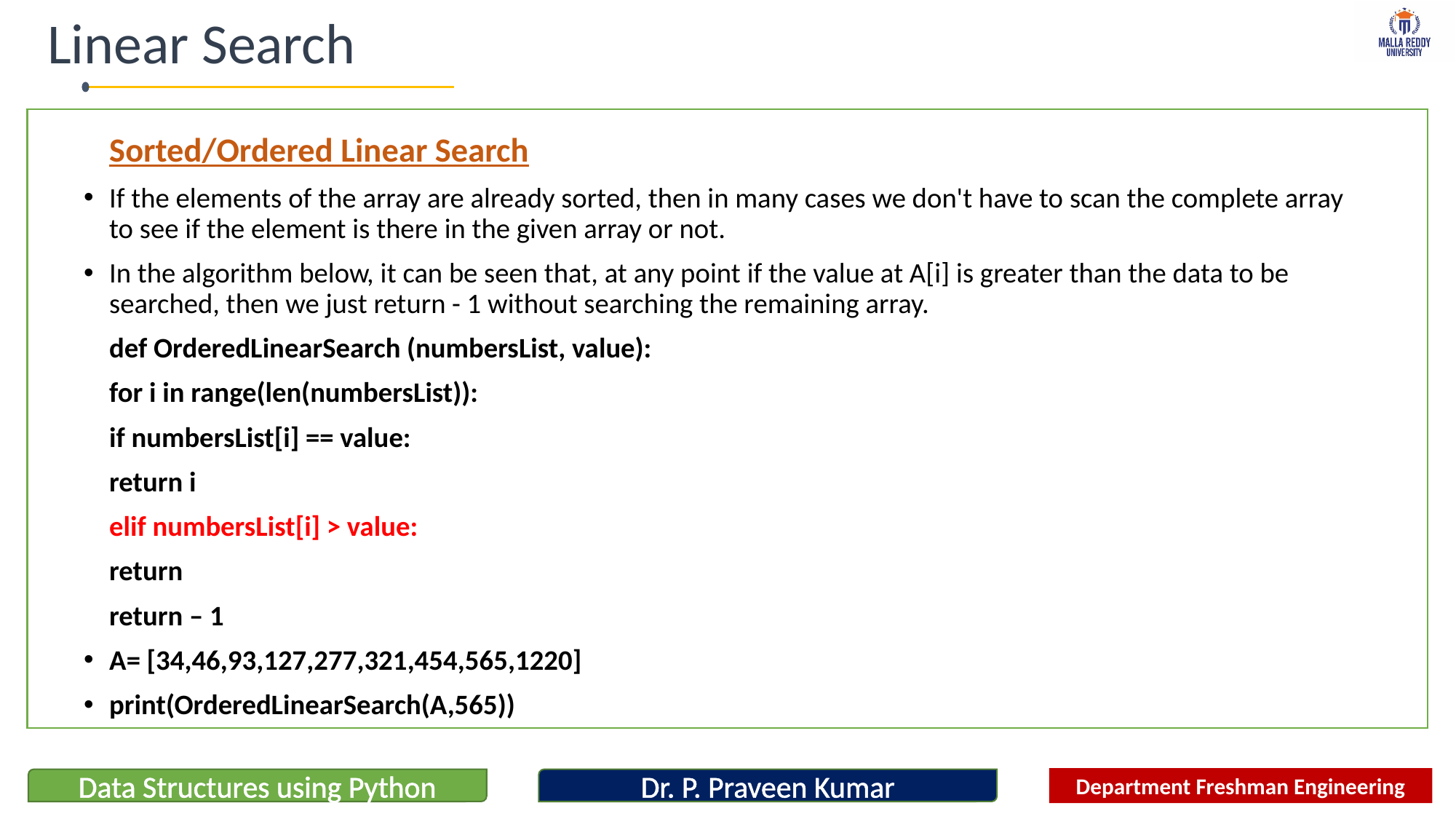

# Linear Search

	Sorted/Ordered Linear Search
If the elements of the array are already sorted, then in many cases we don't have to scan the complete array to see if the element is there in the given array or not.
In the algorithm below, it can be seen that, at any point if the value at A[i] is greater than the data to be searched, then we just return - 1 without searching the remaining array.
	def OrderedLinearSearch (numbersList, value):
		for i in range(len(numbersList)):
			if numbersList[i] == value:
				return i
			elif numbersList[i] > value:
				return
		return – 1
A= [34,46,93,127,277,321,454,565,1220]
print(OrderedLinearSearch(A,565))